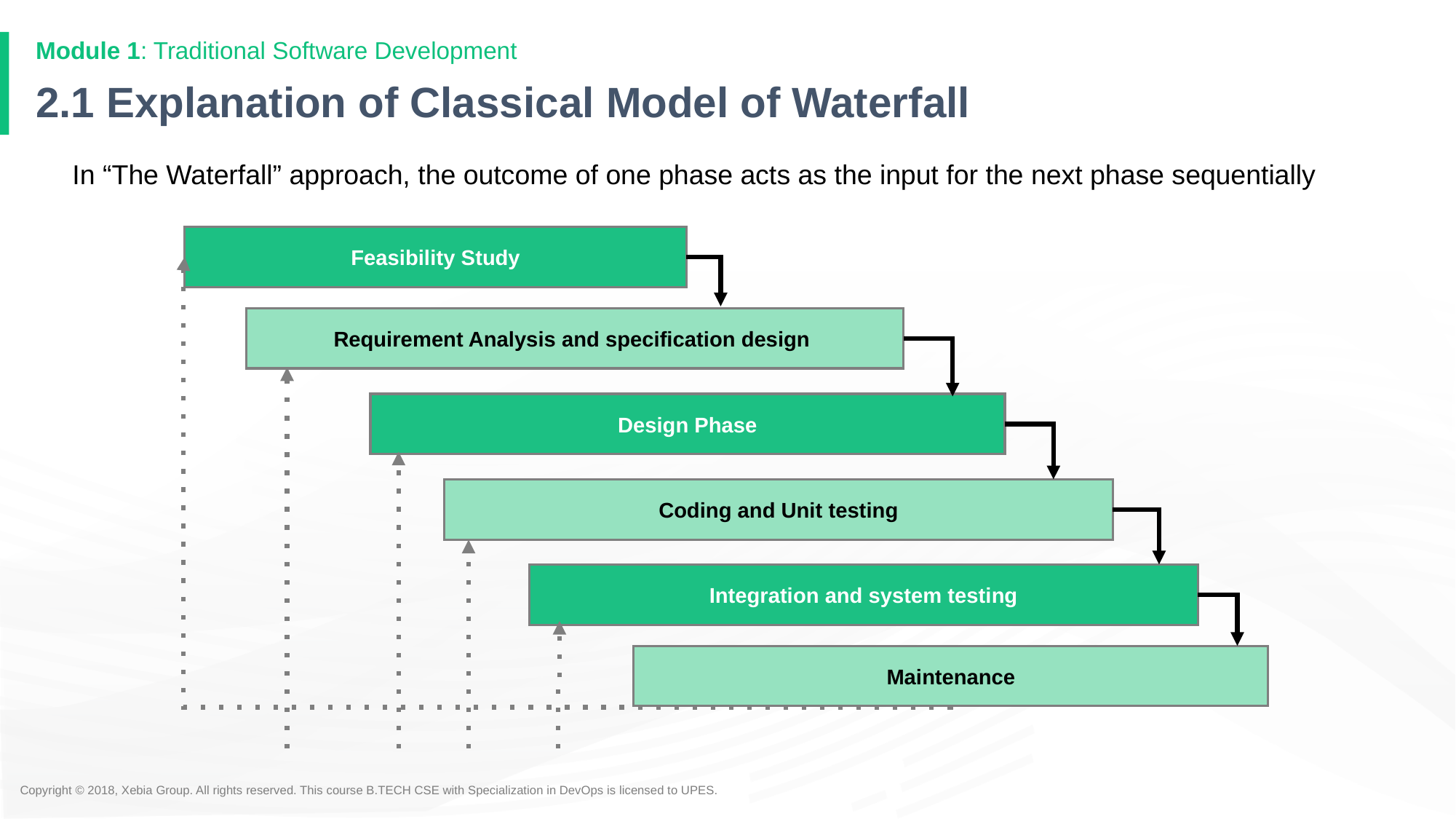

# 2.1 Explanation of Classical Model of Waterfall
In “The Waterfall” approach, the outcome of one phase acts as the input for the next phase sequentially
Feasibility Study
Requirement Analysis and specification design
Design Phase
Coding and Unit testing
Integration and system testing
Maintenance